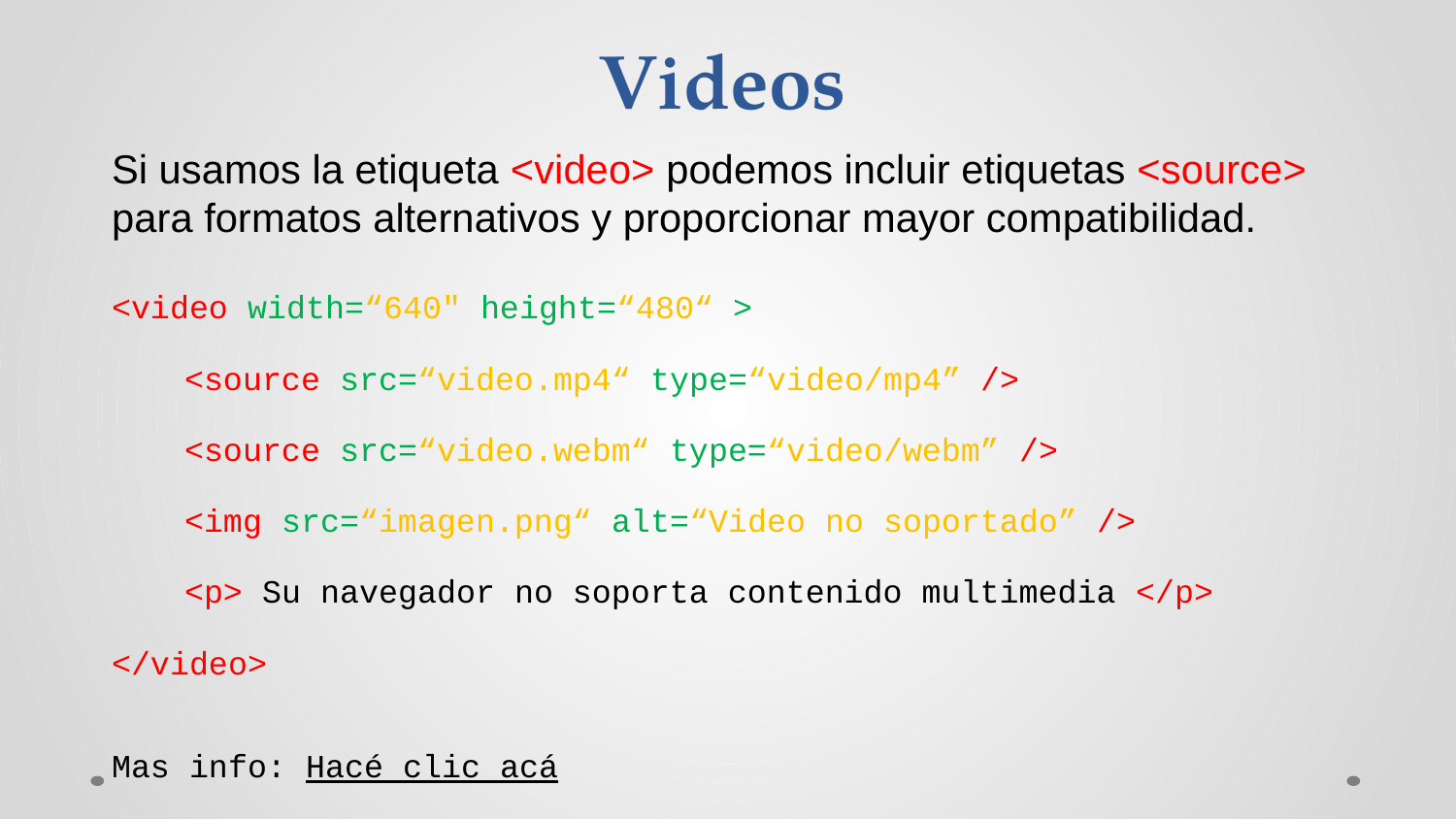

Videos
Si usamos la etiqueta <video> podemos incluir etiquetas <source> para formatos alternativos y proporcionar mayor compatibilidad.
<video width=“640" height=“480“ >
<source src=“video.mp4“ type=“video/mp4” />
<source src=“video.webm“ type=“video/webm” />
<img src=“imagen.png“ alt=“Video no soportado” />
<p> Su navegador no soporta contenido multimedia </p>
</video>
Mas info: Hacé clic acá